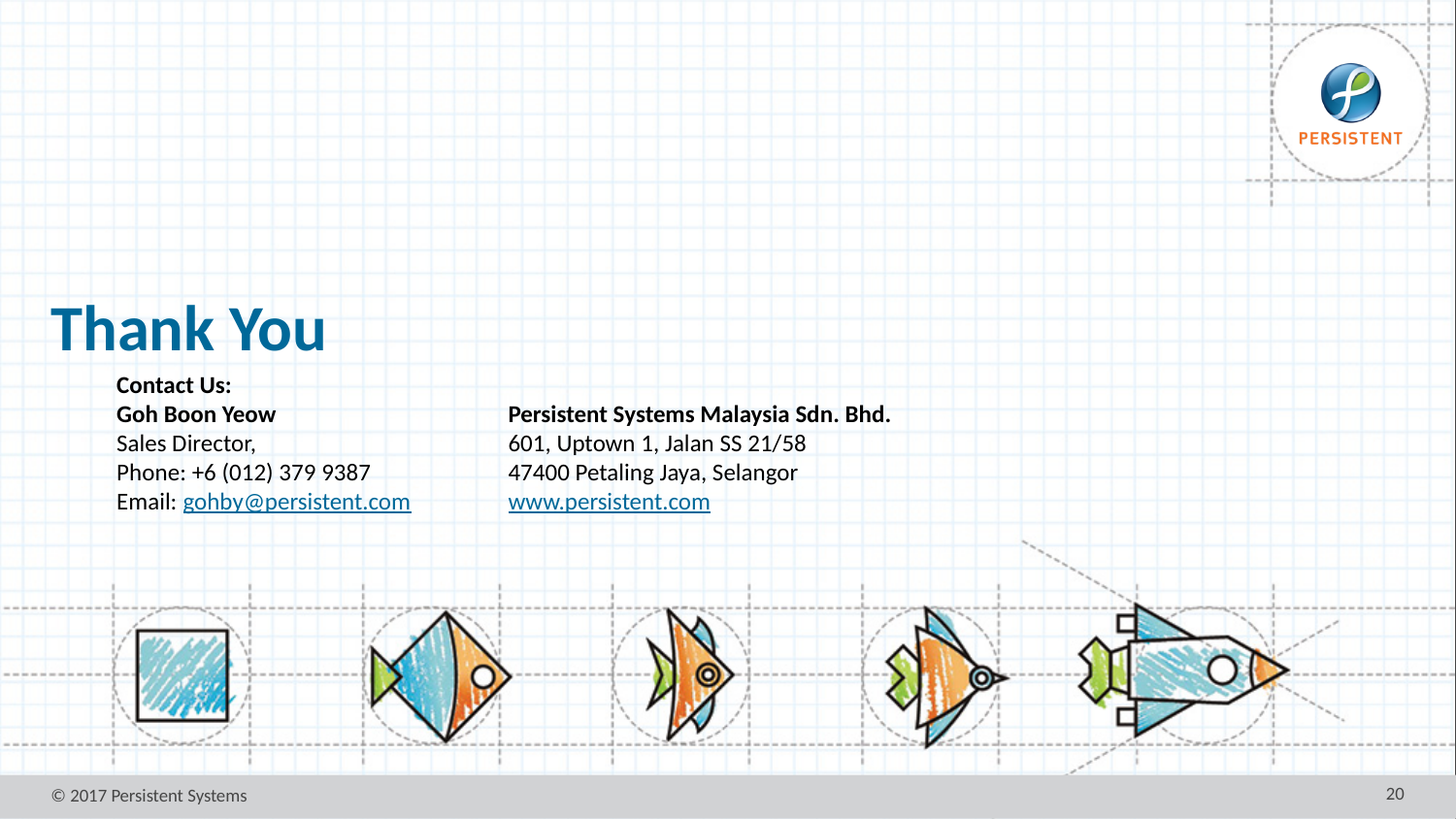

# Thank You
Contact Us:
Goh Boon Yeow
Sales Director,
Phone: +6 (012) 379 9387
Email: gohby@persistent.com

Persistent Systems Malaysia Sdn. Bhd.
601, Uptown 1, Jalan SS 21/58
47400 Petaling Jaya, Selangor
www.persistent.com